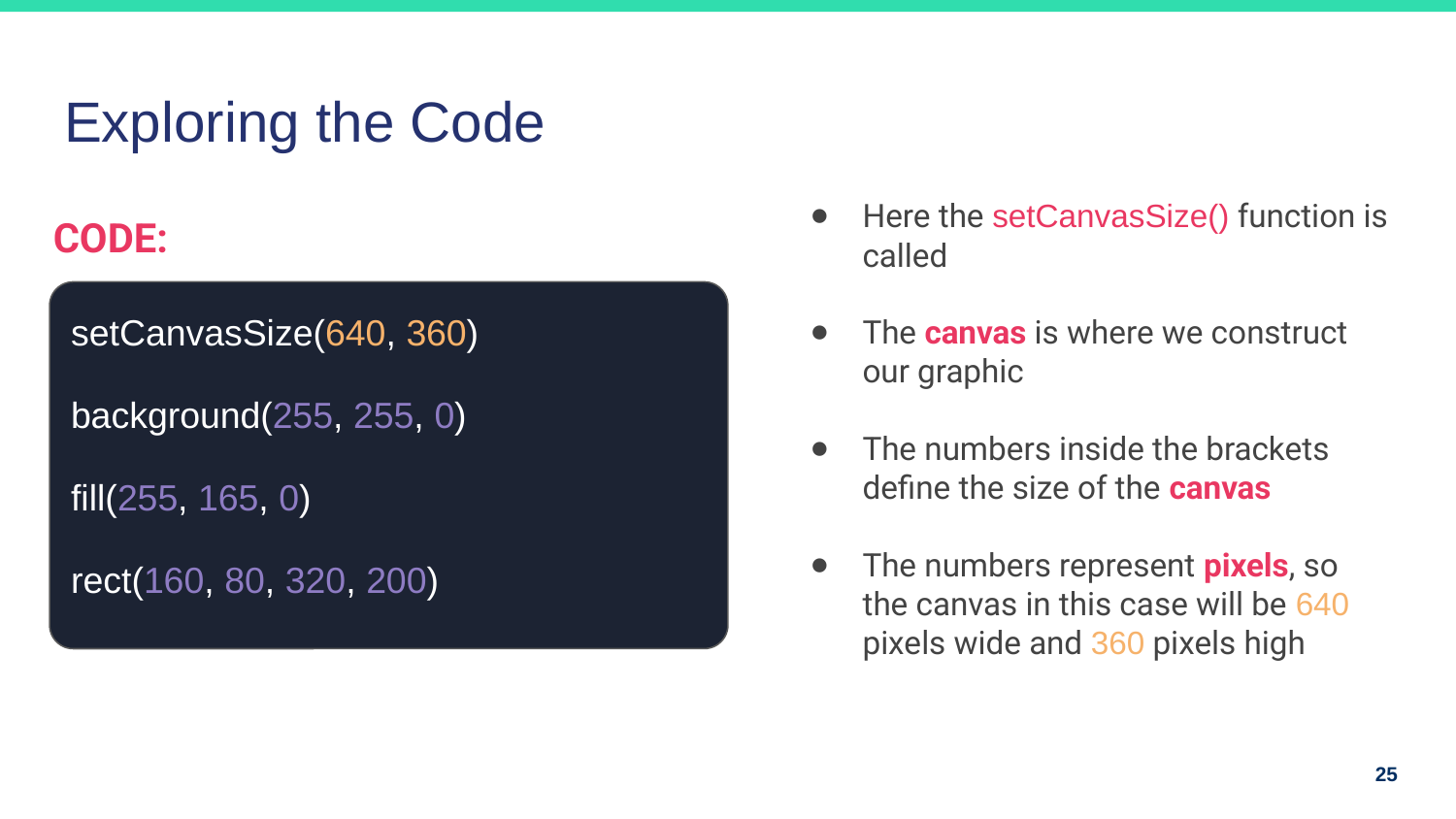

# Exploring the Code
Here the setCanvasSize() function is called

The canvas is where we construct our graphic
The numbers inside the brackets define the size of the canvas

The numbers represent pixels, so the canvas in this case will be 640 pixels wide and 360 pixels high
CODE:
setCanvasSize(640, 360)
background(255, 255, 0)
fill(255, 165, 0)
rect(160, 80, 320, 200)
25